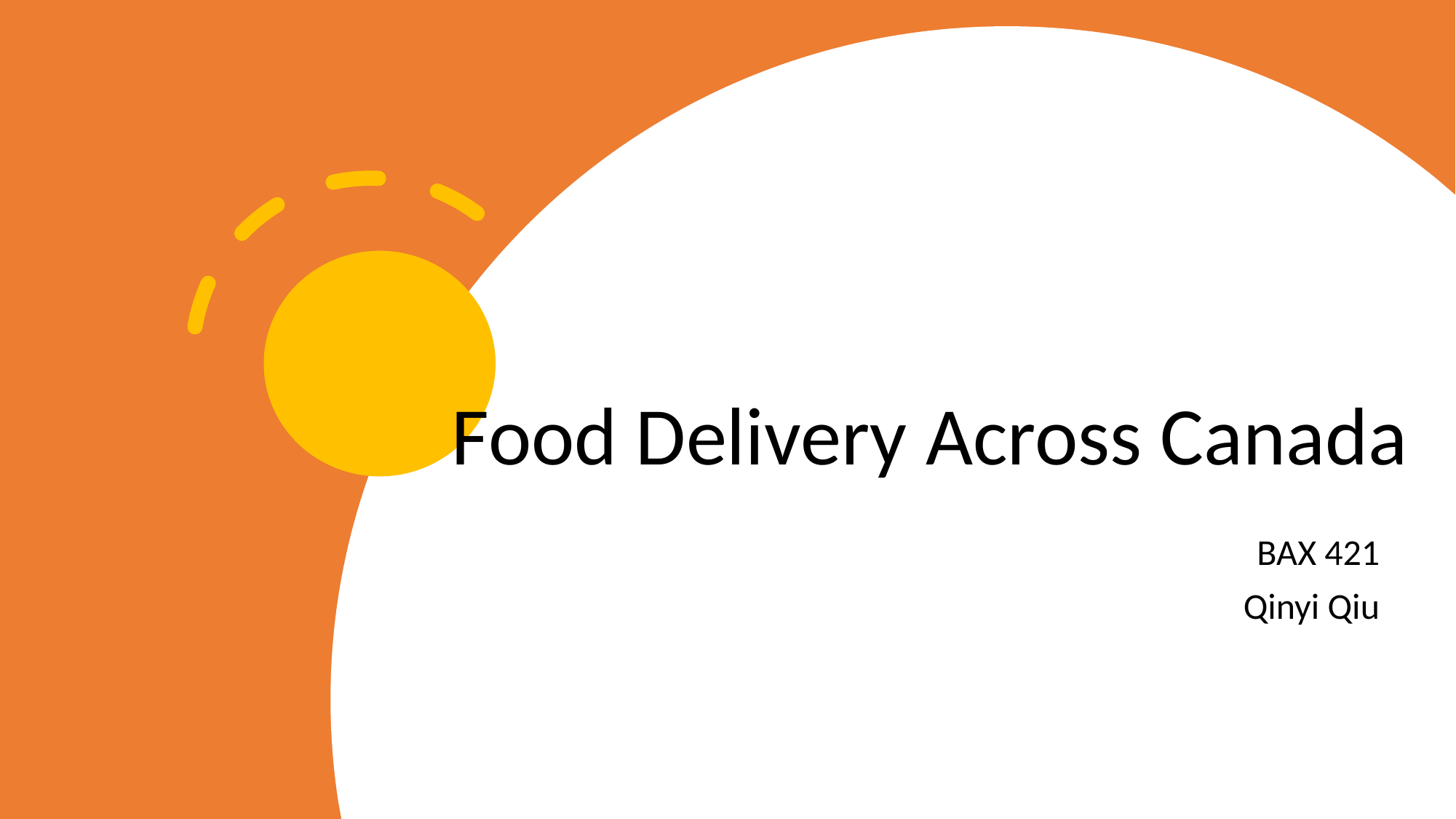

# Food Delivery Across Canada

BAX 421
Qinyi Qiu